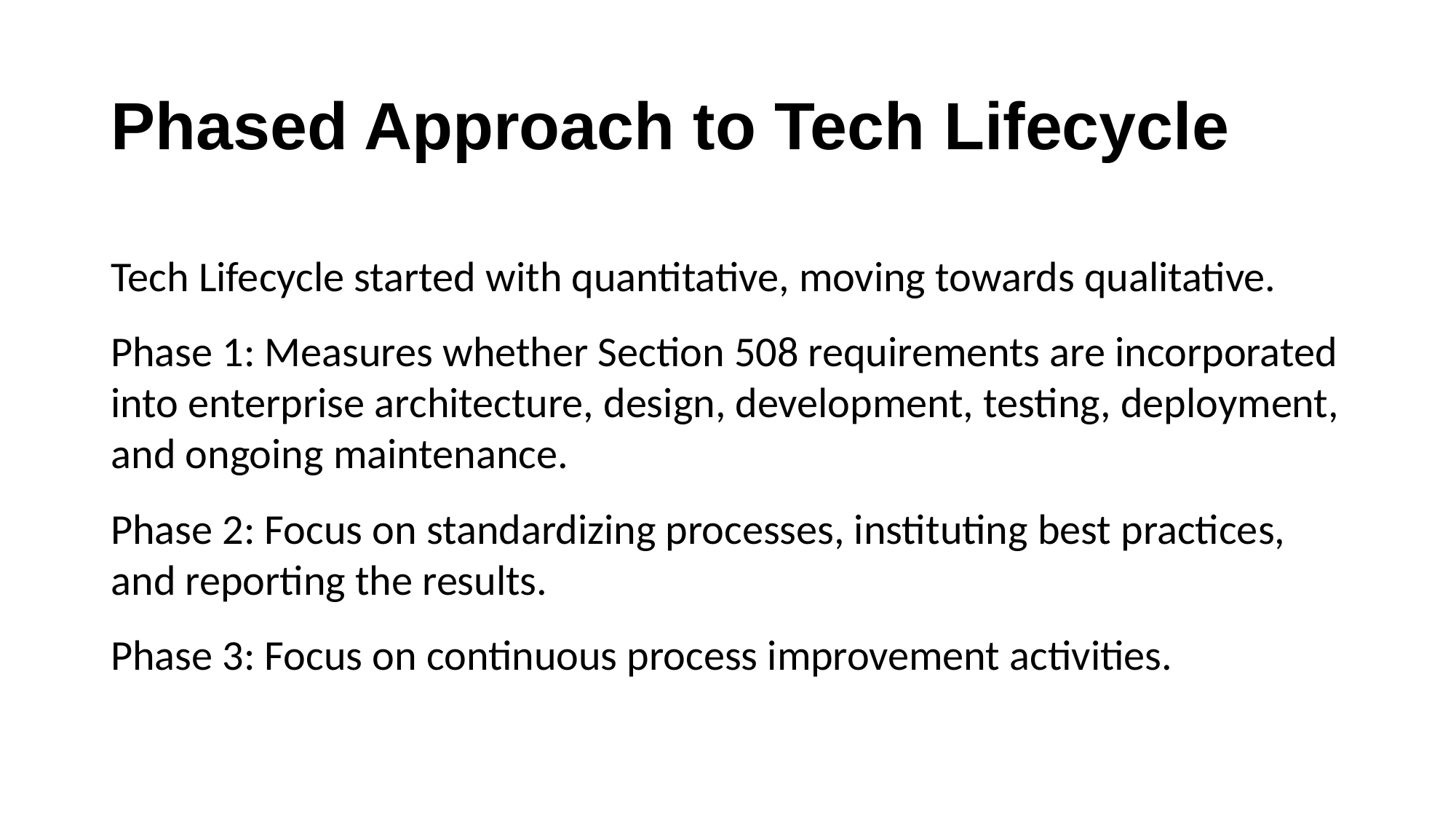

# Phased Approach to Tech Lifecycle
Tech Lifecycle started with quantitative, moving towards qualitative.
Phase 1: Measures whether Section 508 requirements are incorporated into enterprise architecture, design, development, testing, deployment, and ongoing maintenance.
Phase 2: Focus on standardizing processes, instituting best practices, and reporting the results.
Phase 3: Focus on continuous process improvement activities.